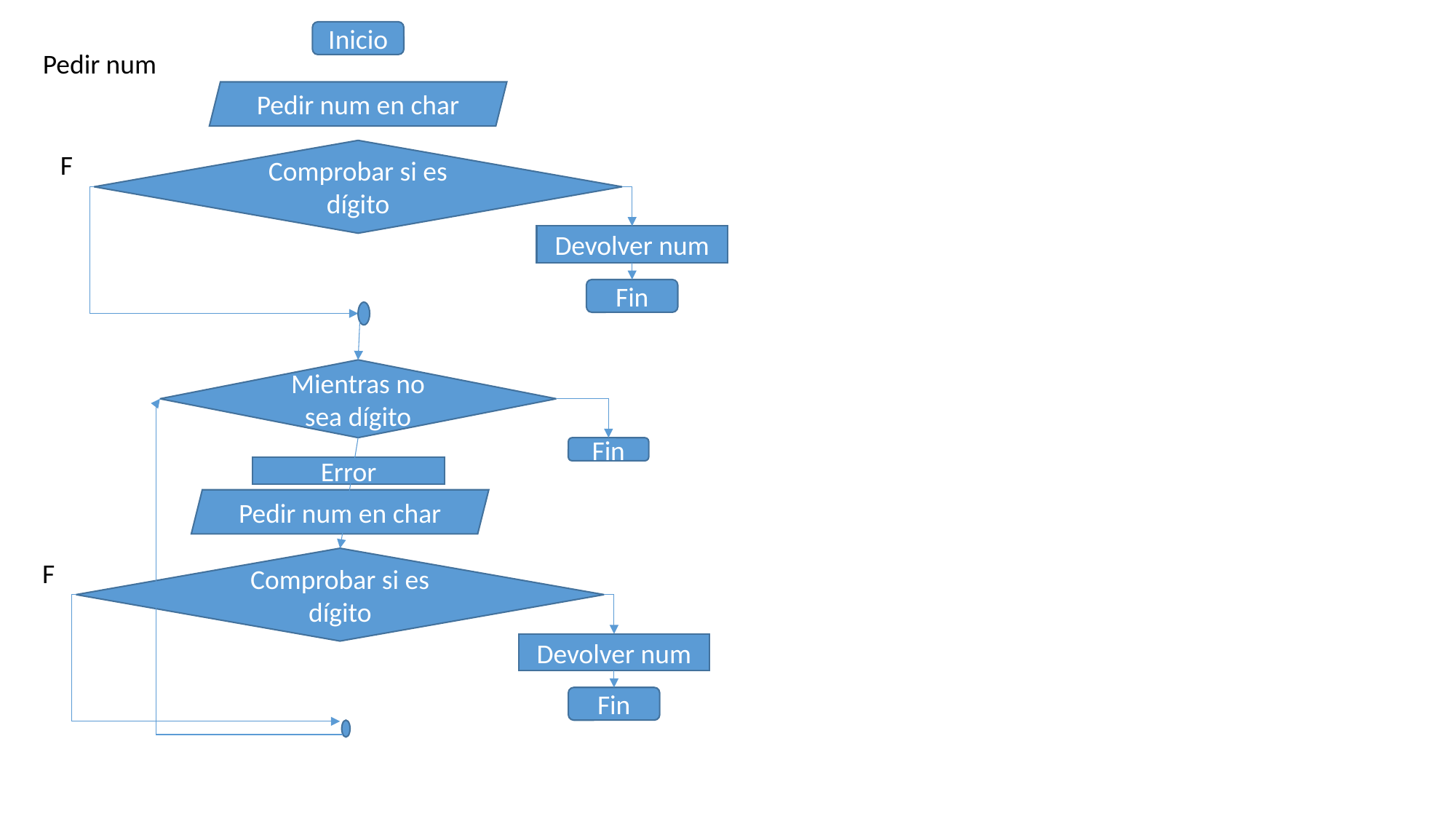

Inicio
Pedir num
Pedir num en char
Comprobar si es dígito
F
Devolver num
Fin

Mientras no sea dígito
Fin
Error
Pedir num en char
Comprobar si es dígito
F
Devolver num
Fin